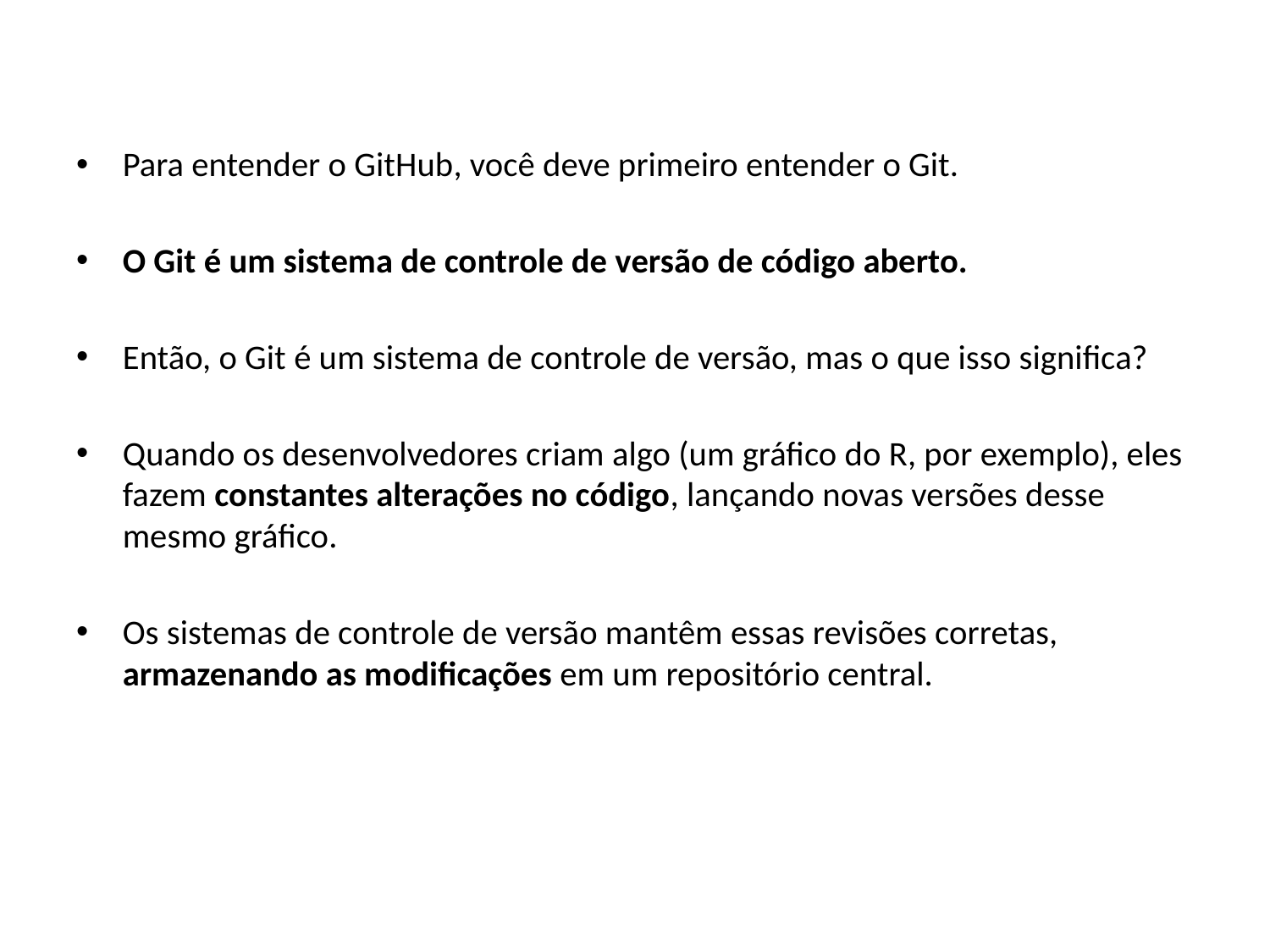

Para entender o GitHub, você deve primeiro entender o Git.

O Git é um sistema de controle de versão de código aberto.

Então, o Git é um sistema de controle de versão, mas o que isso significa?

Quando os desenvolvedores criam algo (um gráfico do R, por exemplo), eles fazem constantes alterações no código, lançando novas versões desse mesmo gráfico.

Os sistemas de controle de versão mantêm essas revisões corretas, armazenando as modificações em um repositório central.